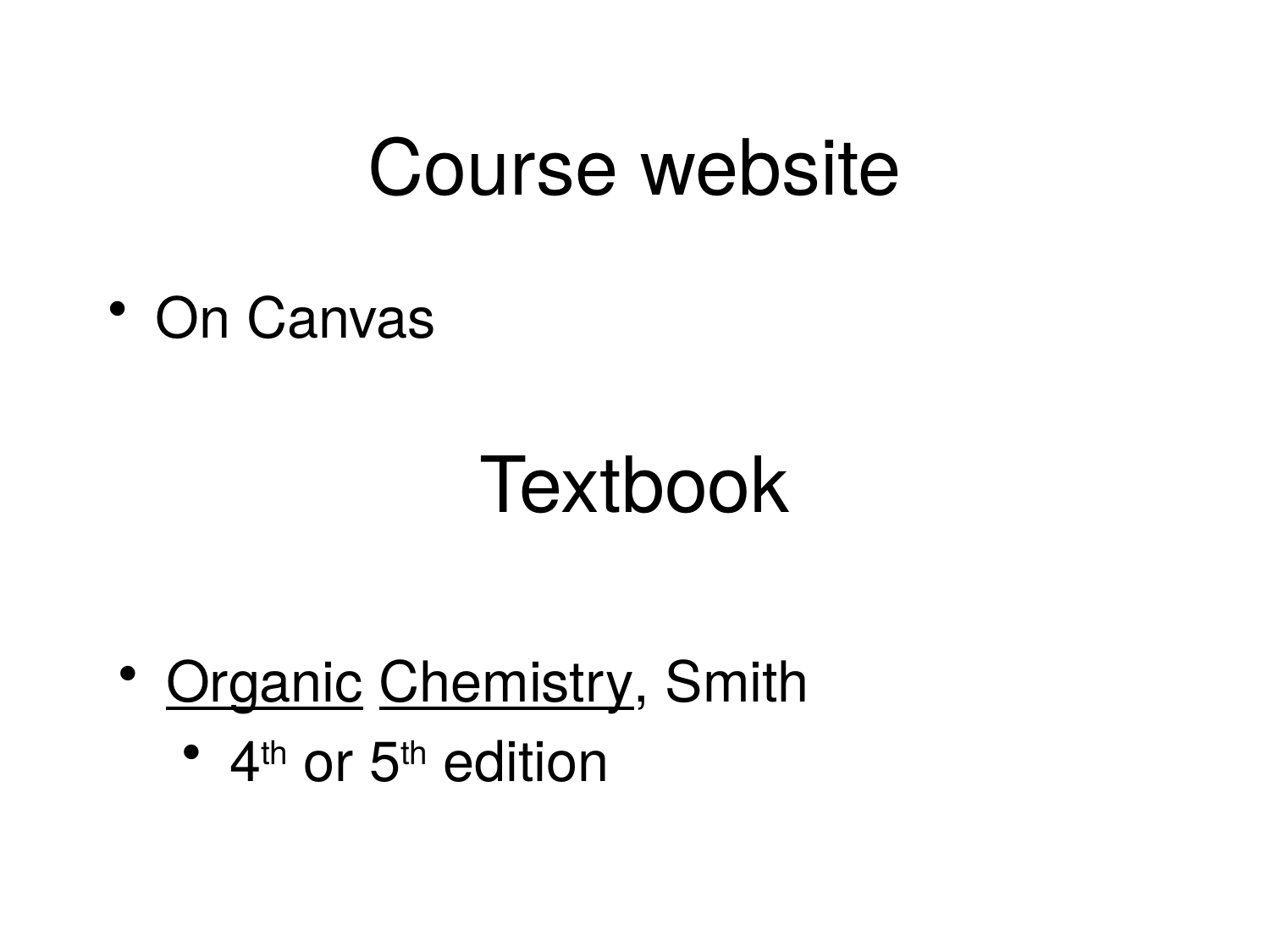

# Course website
On Canvas
Textbook

Organic Chemistry, Smith
4th or 5th edition